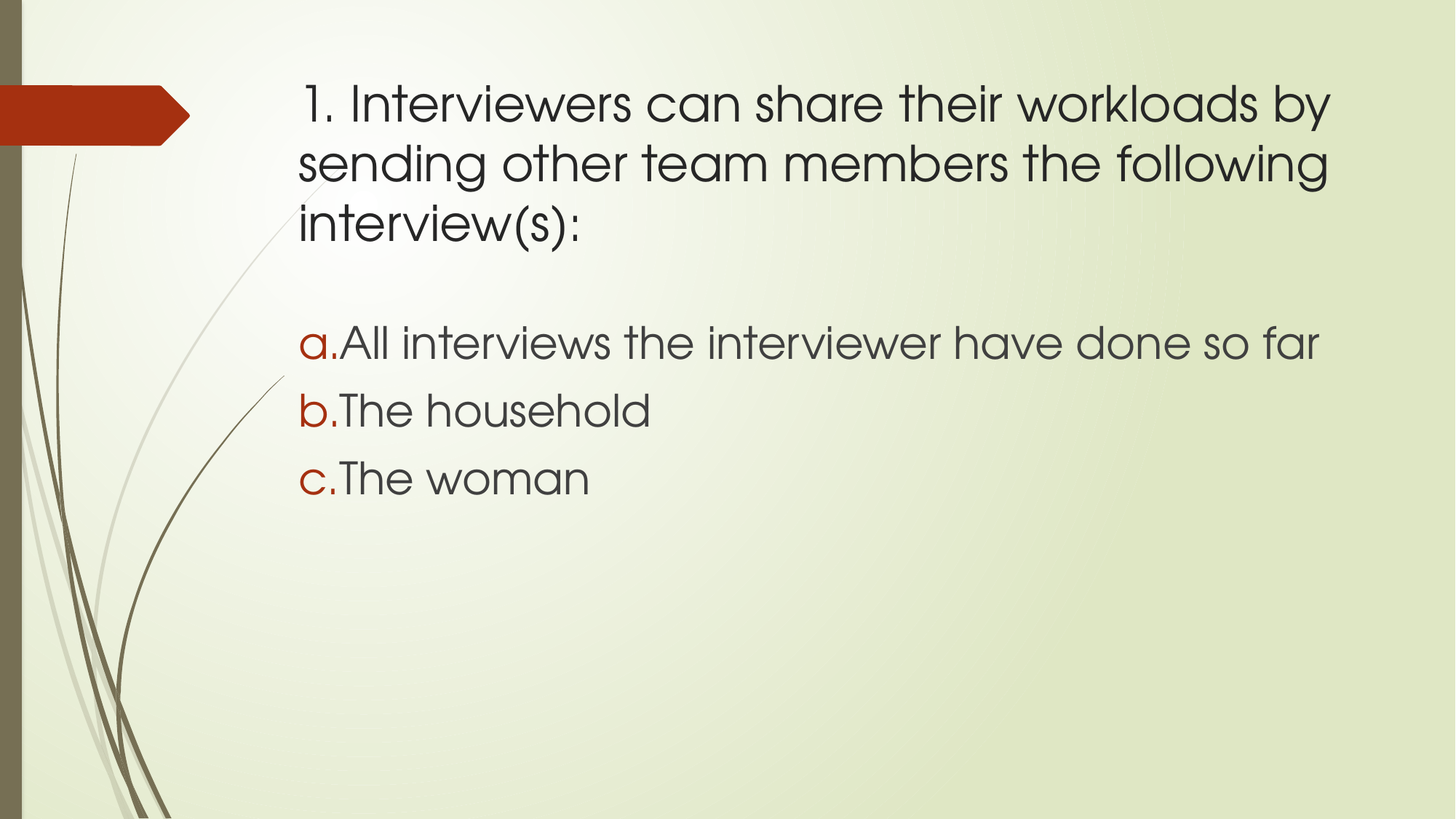

# 1. Interviewers can share their workloads by sending other team members the following interview(s):
All interviews the interviewer have done so far
The household
The woman